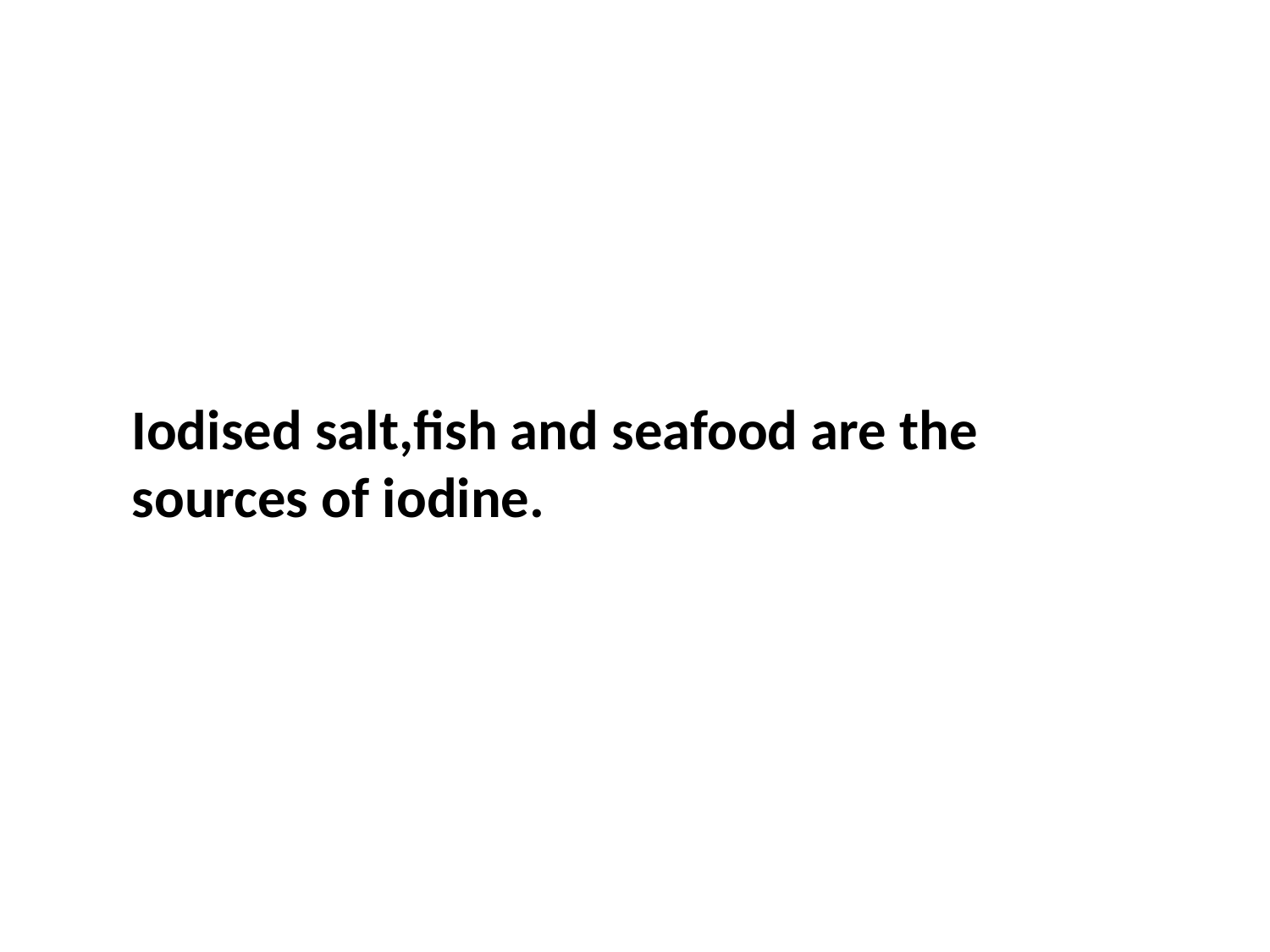

Iodised salt,fish and seafood are the sources of iodine.